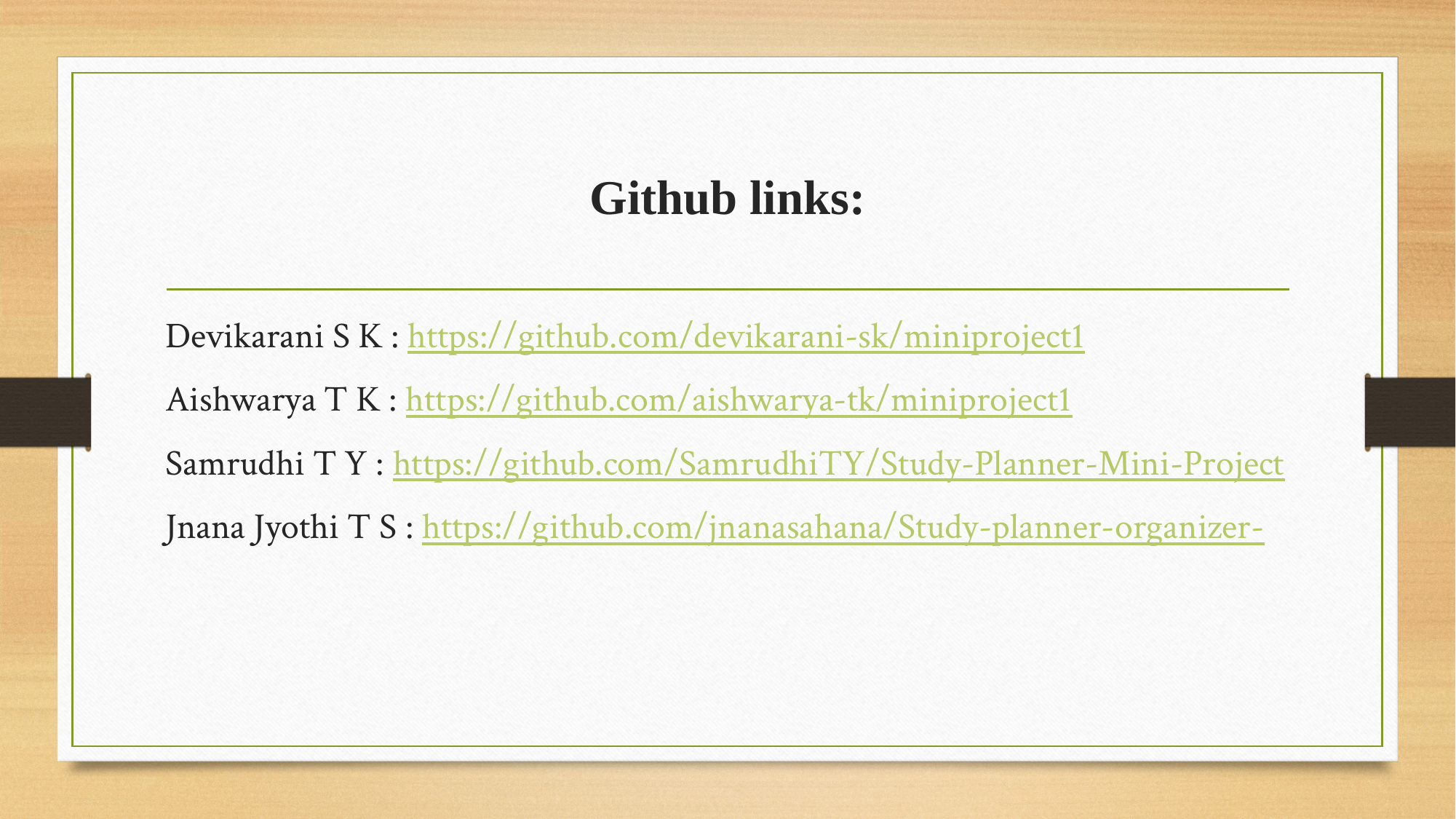

# Github links:
Devikarani S K : https://github.com/devikarani-sk/miniproject1
Aishwarya T K : https://github.com/aishwarya-tk/miniproject1
Samrudhi T Y : https://github.com/SamrudhiTY/Study-Planner-Mini-Project
Jnana Jyothi T S : https://github.com/jnanasahana/Study-planner-organizer-